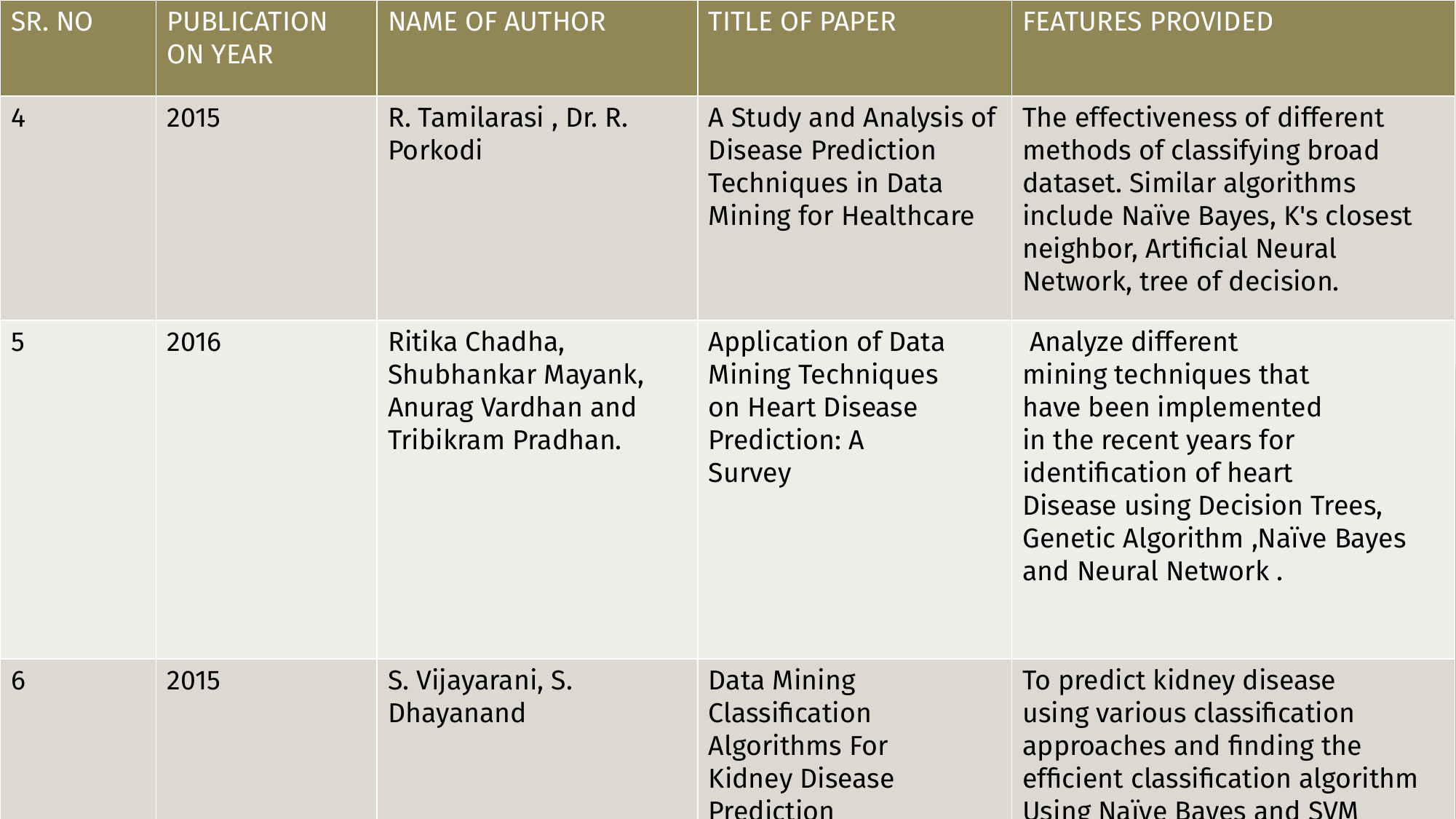

| SR. NO | PUBLICATION ON YEAR | NAME OF AUTHOR | TITLE OF PAPER | FEATURES PROVIDED |
| --- | --- | --- | --- | --- |
| 4 | 2015 | R. Tamilarasi , Dr. R. Porkodi | A Study and Analysis of Disease Prediction Techniques in Data Mining for Healthcare | The effectiveness of different methods of classifying broad dataset. Similar algorithms include Naïve Bayes, K's closest neighbor, Artificial Neural Network, tree of decision. |
| 5 | 2016 | Ritika Chadha, Shubhankar Mayank, Anurag Vardhan and Tribikram Pradhan. | Application of Data Mining Techniques on Heart Disease Prediction: A Survey | Analyze different mining techniques that have been implemented in the recent years for identification of heart Disease using Decision Trees, Genetic Algorithm ,Naïve Bayes and Neural Network . |
| 6 | 2015 | S. Vijayarani, S. Dhayanand | Data Mining Classification Algorithms For Kidney Disease Prediction | To predict kidney disease using various classification approaches and finding the efficient classification algorithm Using Naïve Bayes and SVM Algorithm . |